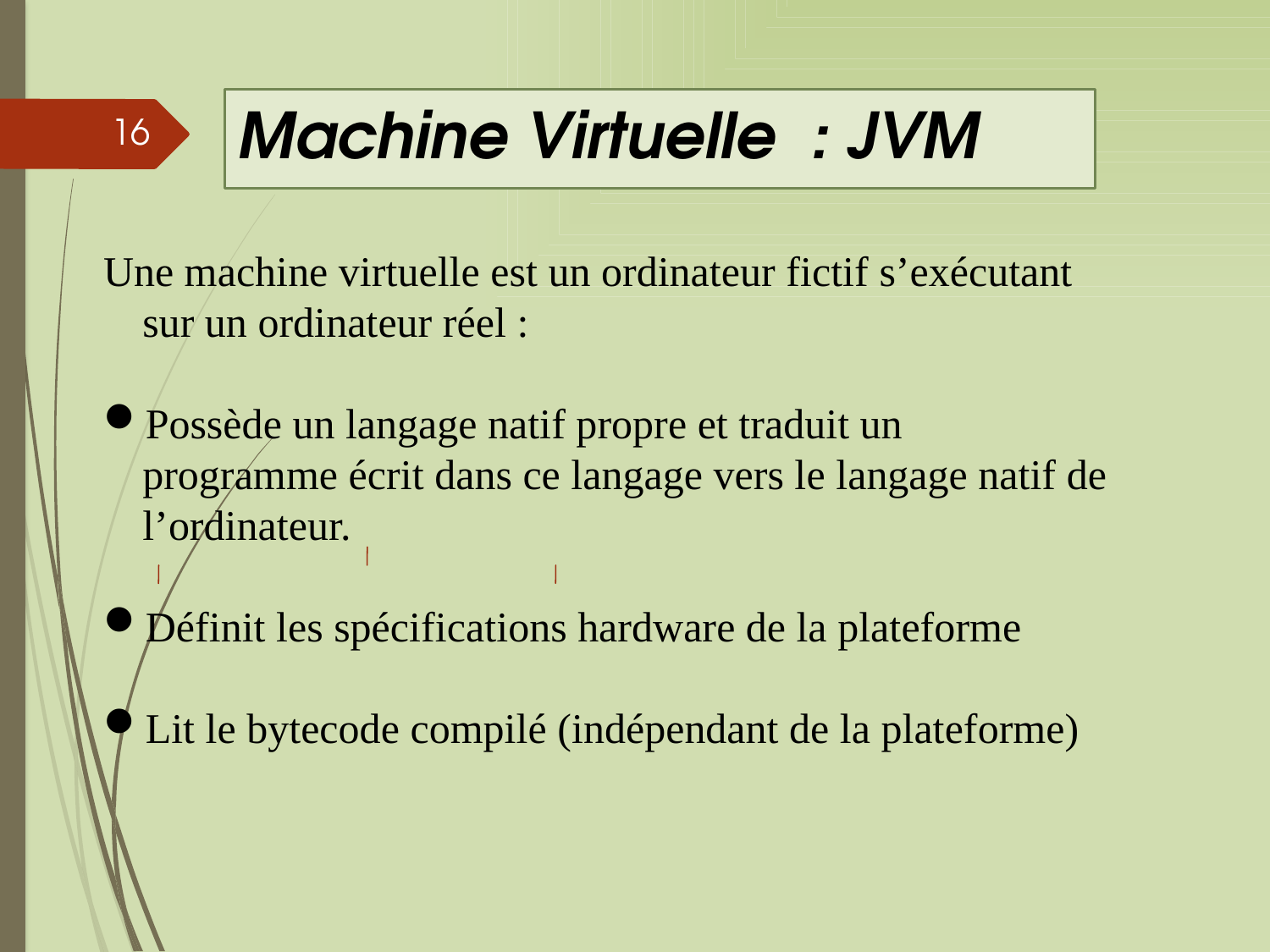

# Machine Virtuelle  : JVM
16
Une machine virtuelle est un ordinateur fictif s’exécutant sur un ordinateur réel :

Possède un langage natif propre et traduit un programme écrit dans ce langage vers le langage natif de l’ordinateur.

Définit les spécifications hardware de la plateforme

Lit le bytecode compilé (indépendant de la plateforme)